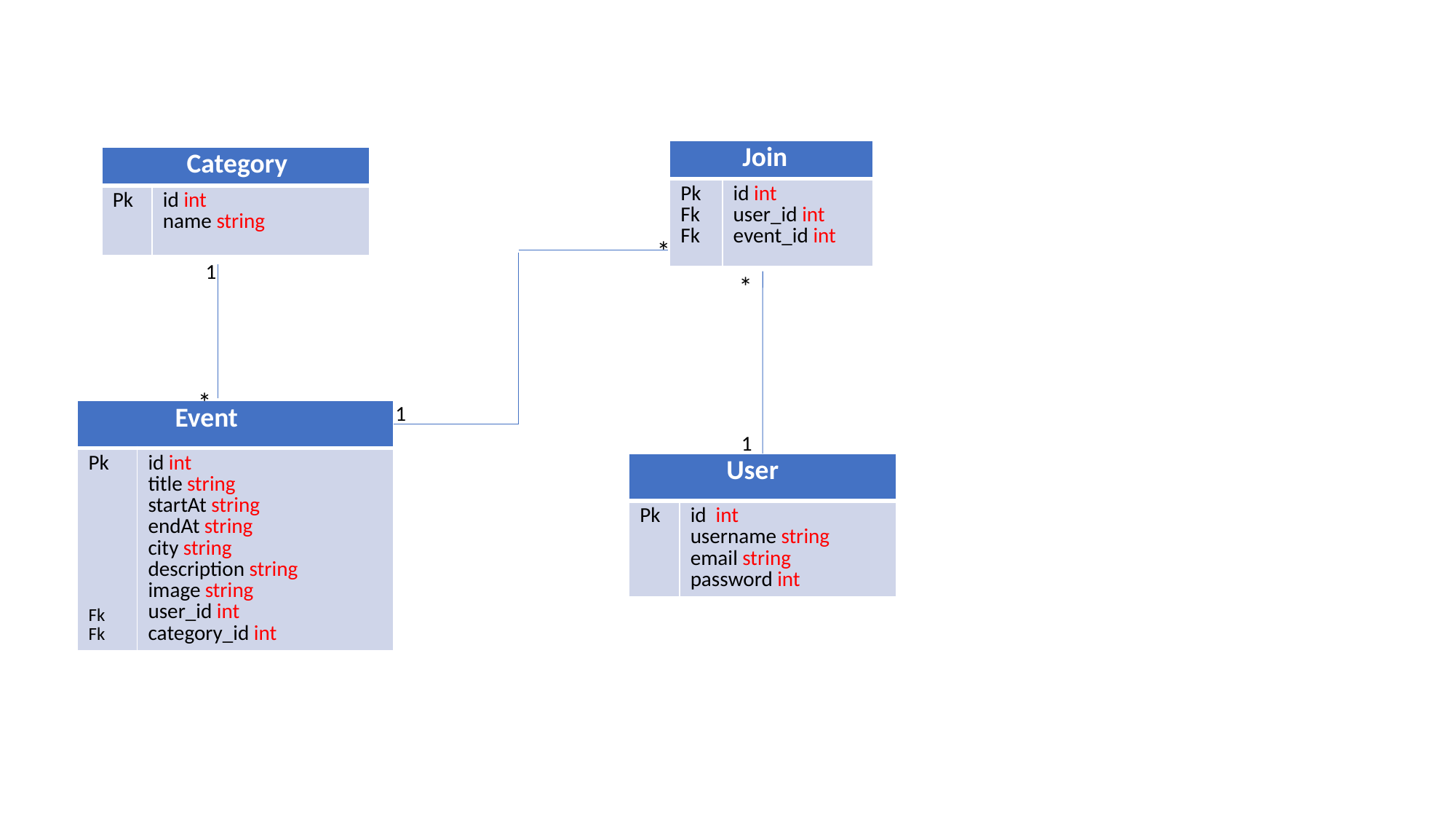

| Join |  |
| --- | --- |
| Pk Fk Fk | id int user\_id int event\_id int |
| Category |  |
| --- | --- |
| Pk | id int name string |
*
1
*
*
1
| Event |  |
| --- | --- |
| Pk Fk Fk | id int title string startAt string endAt string city string description string image string user\_id int category\_id int |
1
| User |  |
| --- | --- |
| Pk | id int username string email string password int |